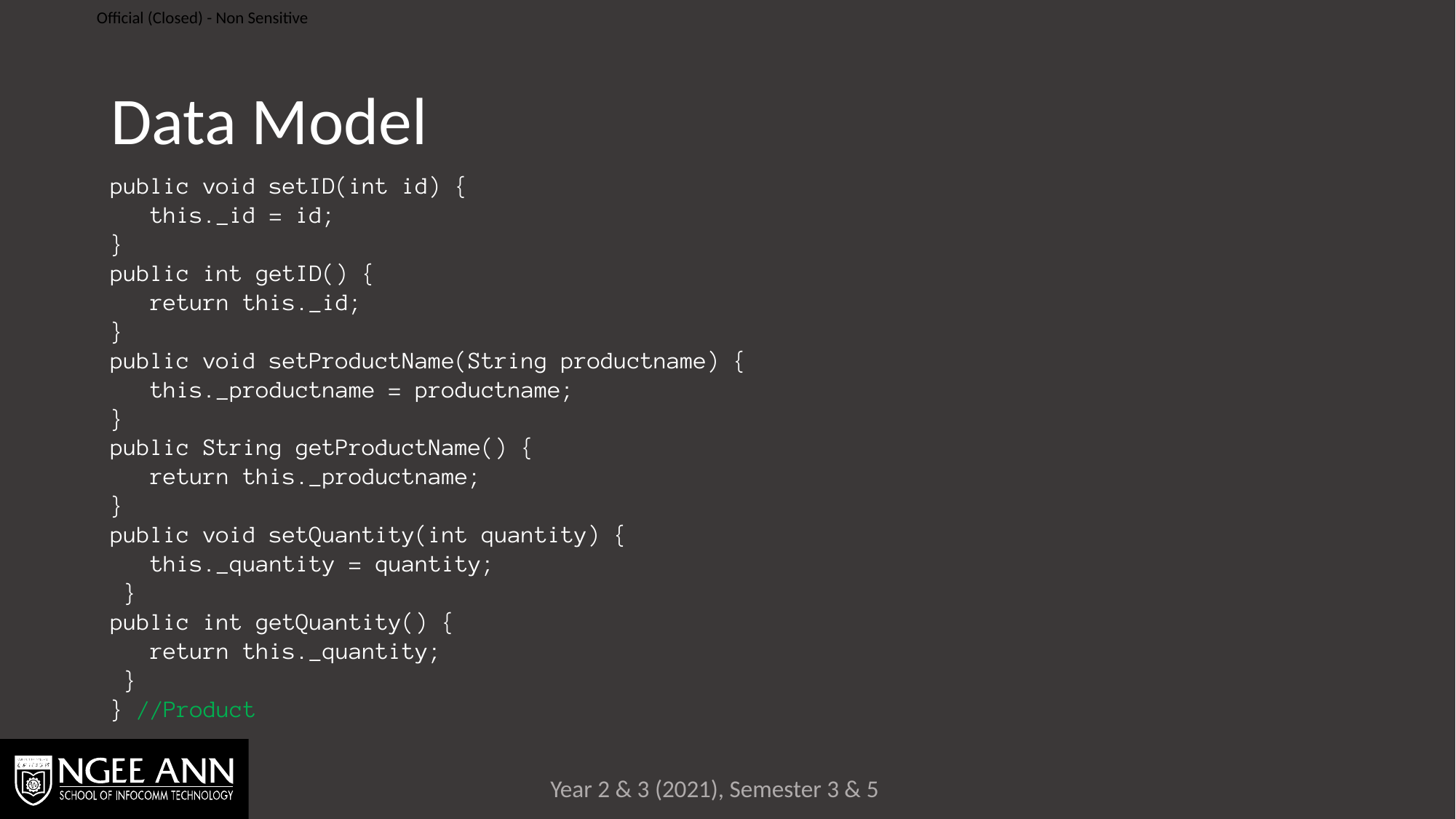

# Data Model
public void setID(int id) {
   this._id = id;
}
public int getID() {
   return this._id;
}
public void setProductName(String productname) {
   this._productname = productname;
}
public String getProductName() {
   return this._productname;
}
public void setQuantity(int quantity) {
   this._quantity = quantity;
 }
public int getQuantity() {
   return this._quantity;
 }
} //Product